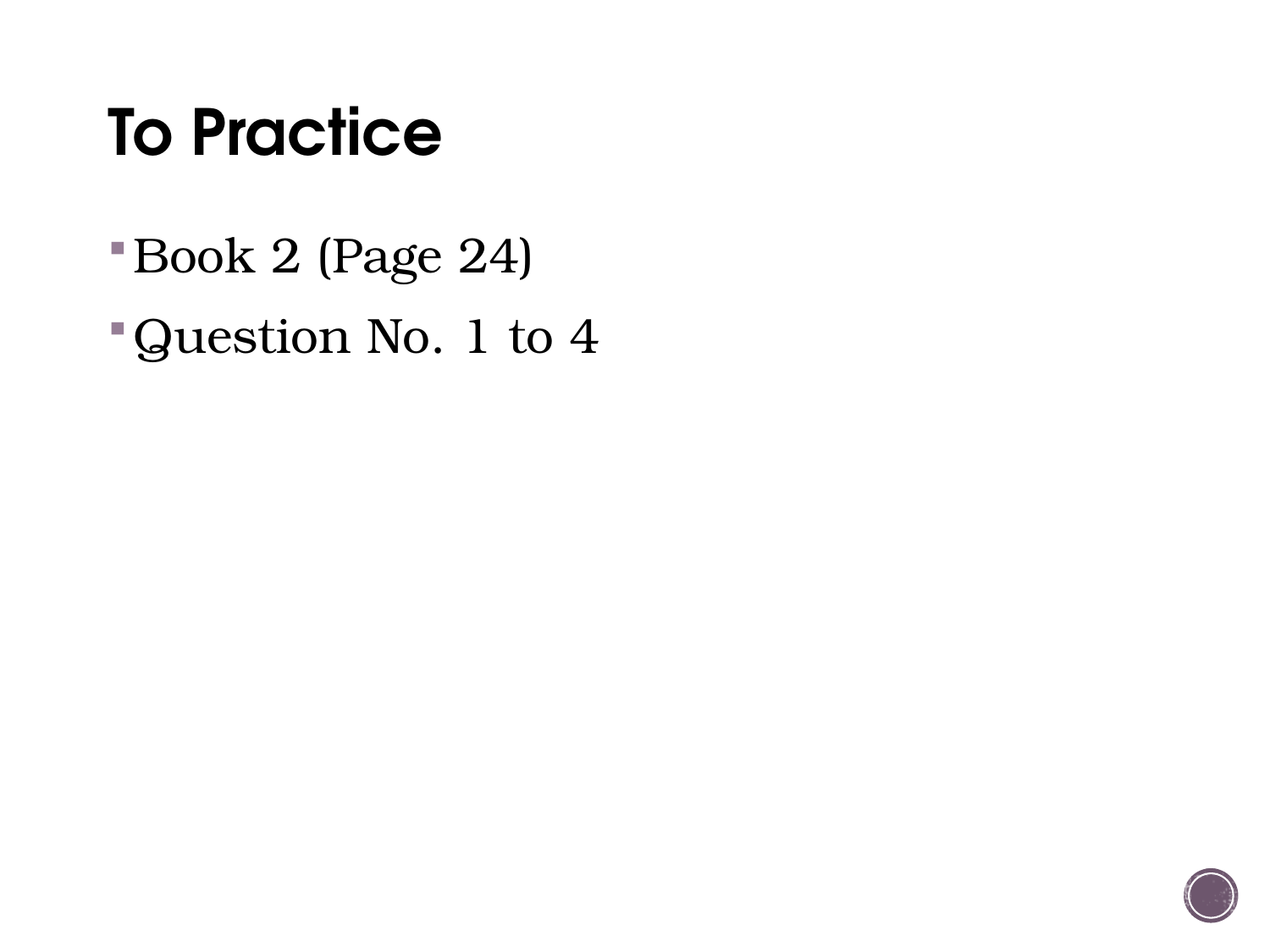

# To Practice
Book 2 (Page 24)
Question No. 1 to 4